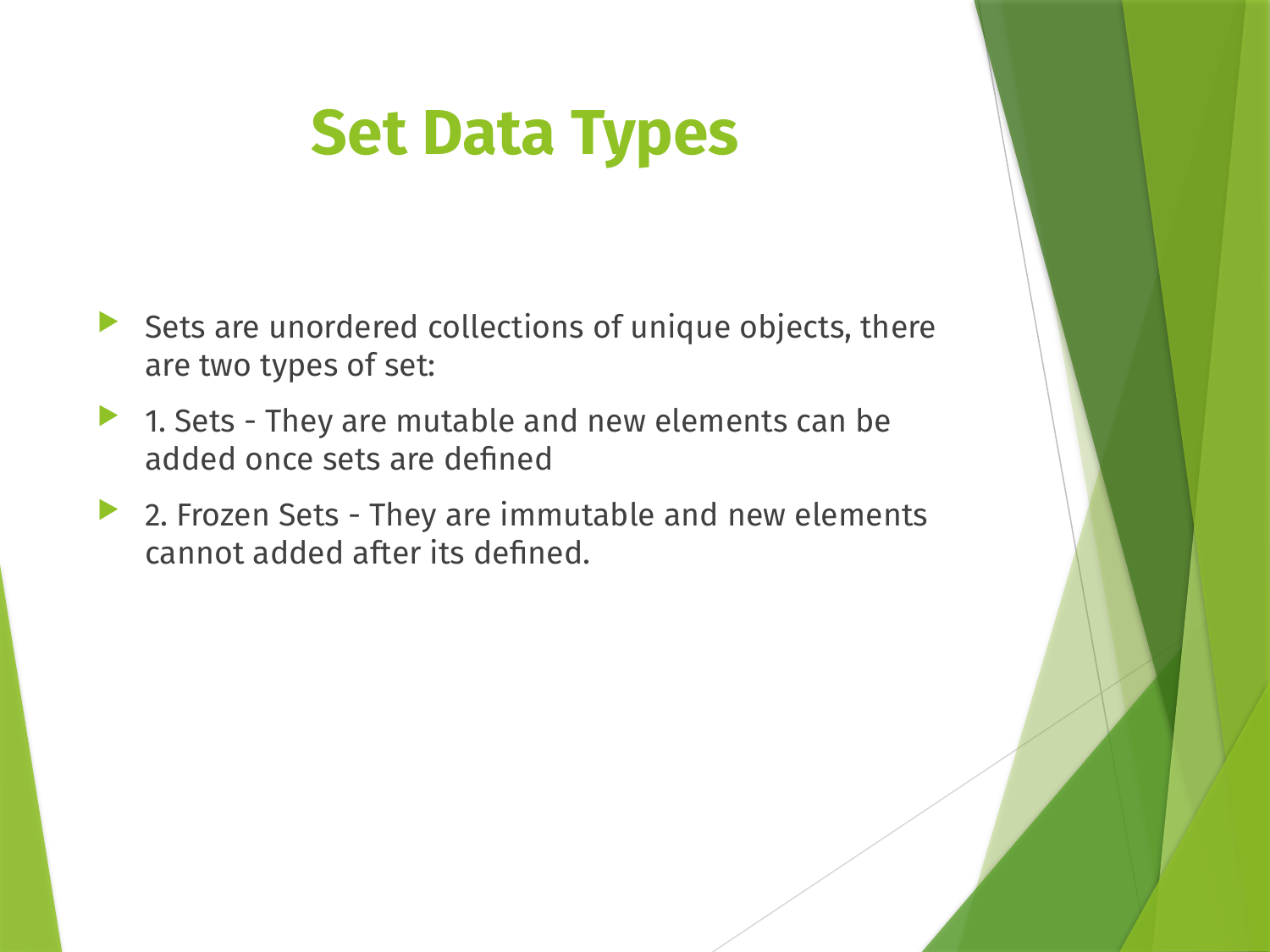

# Set Data Types
Sets are unordered collections of unique objects, there are two types of set:
1. Sets - They are mutable and new elements can be added once sets are defined
2. Frozen Sets - They are immutable and new elements cannot added after its defined.